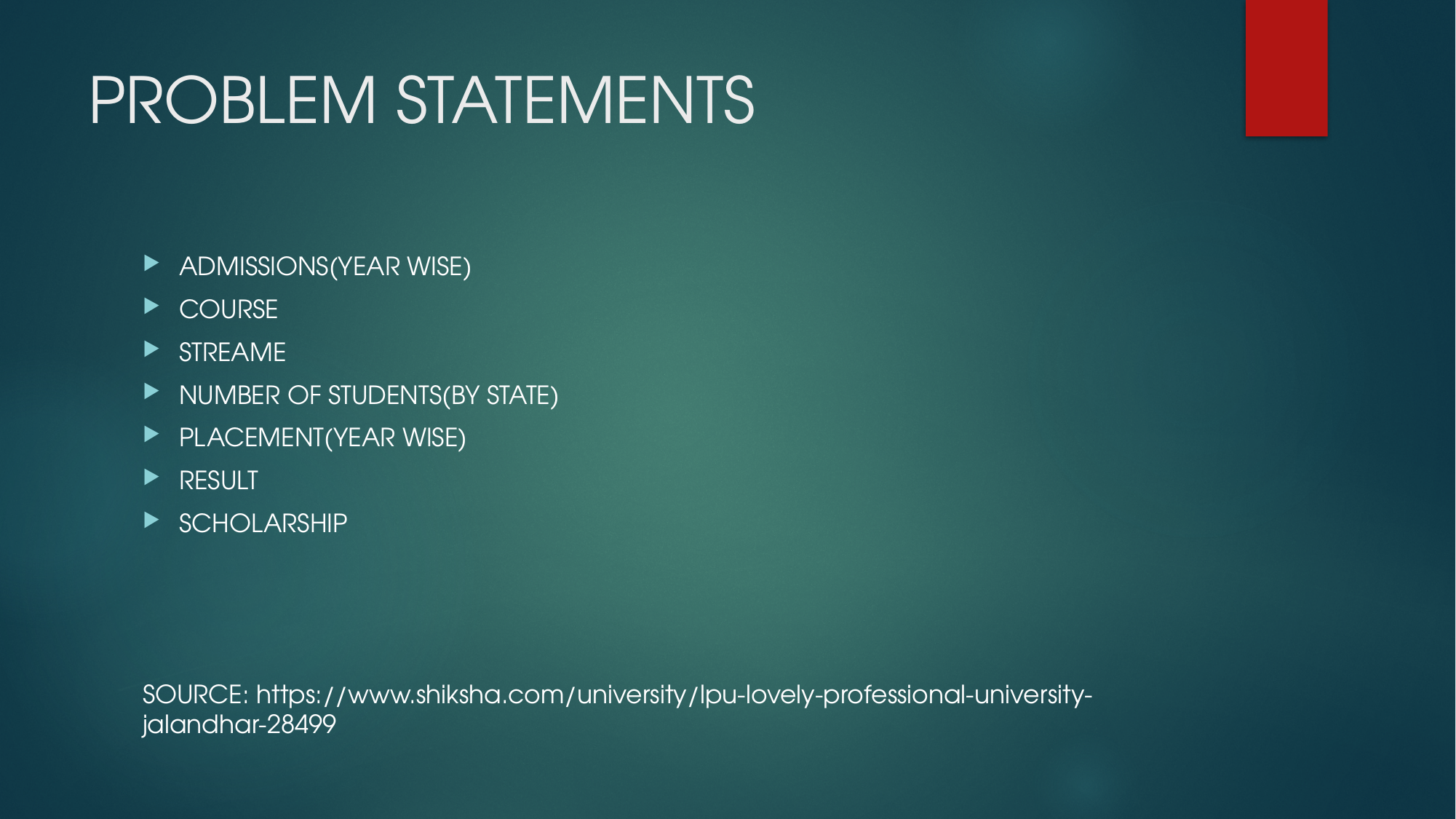

# PROBLEM STATEMENTS
ADMISSIONS(YEAR WISE)
COURSE
STREAME
NUMBER OF STUDENTS(BY STATE)
PLACEMENT(YEAR WISE)
RESULT
SCHOLARSHIP

SOURCE: https://www.shiksha.com/university/lpu-lovely-professional-university-jalandhar-28499